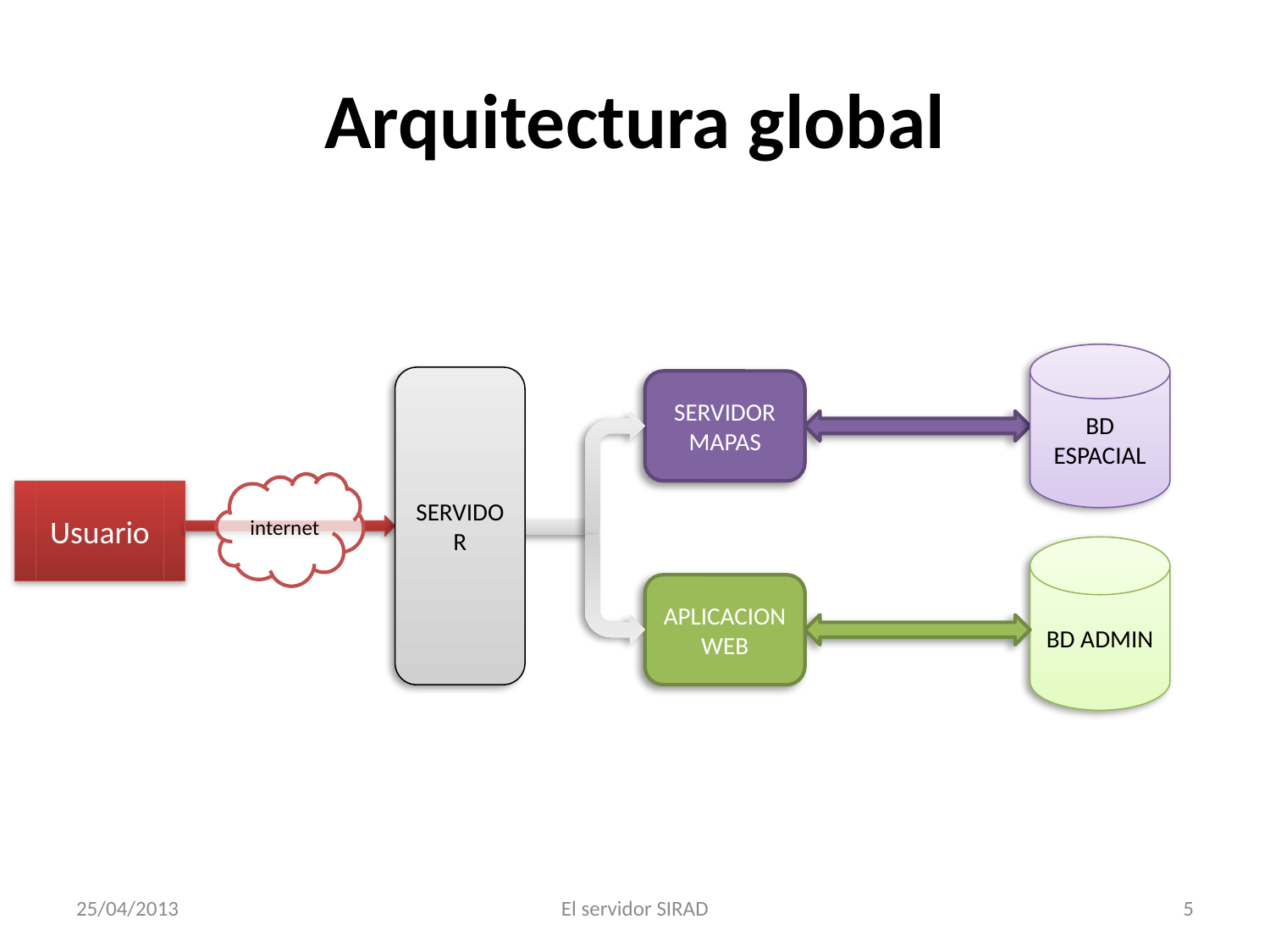

# Arquitectura global
BD
ESPACIAL
SERVIDOR
SERVIDOR
MAPAS

internet
Usuario

BD ADMIN
APLICACION
WEB

25/04/2013
El servidor SIRAD
5